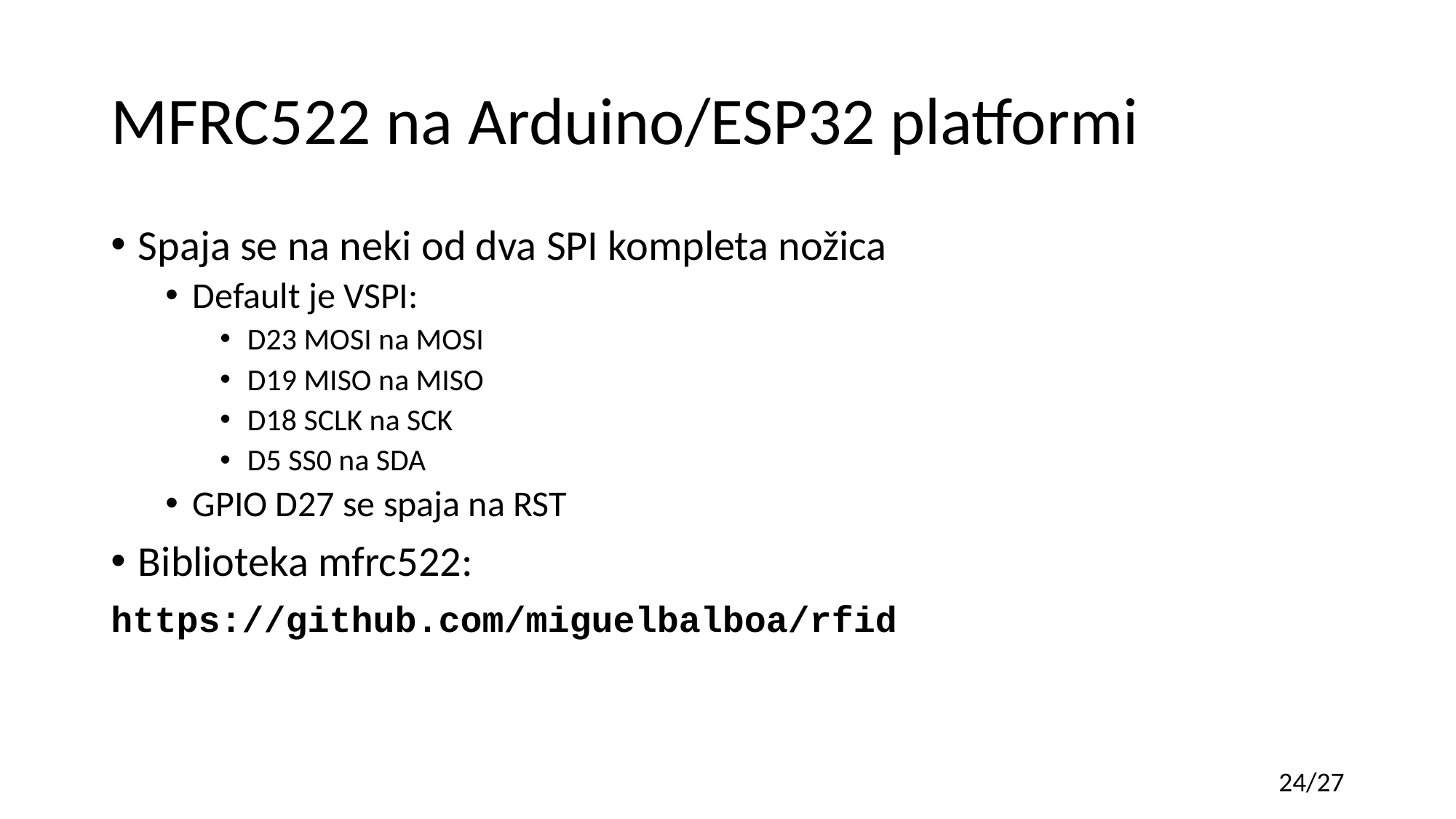

# MFRC522 na Arduino/ESP32 platformi
Spaja se na neki od dva SPI kompleta nožica
Default je VSPI:
D23 MOSI na MOSI
D19 MISO na MISO
D18 SCLK na SCK
D5 SS0 na SDA
GPIO D27 se spaja na RST
Biblioteka mfrc522:
https://github.com/miguelbalboa/rfid